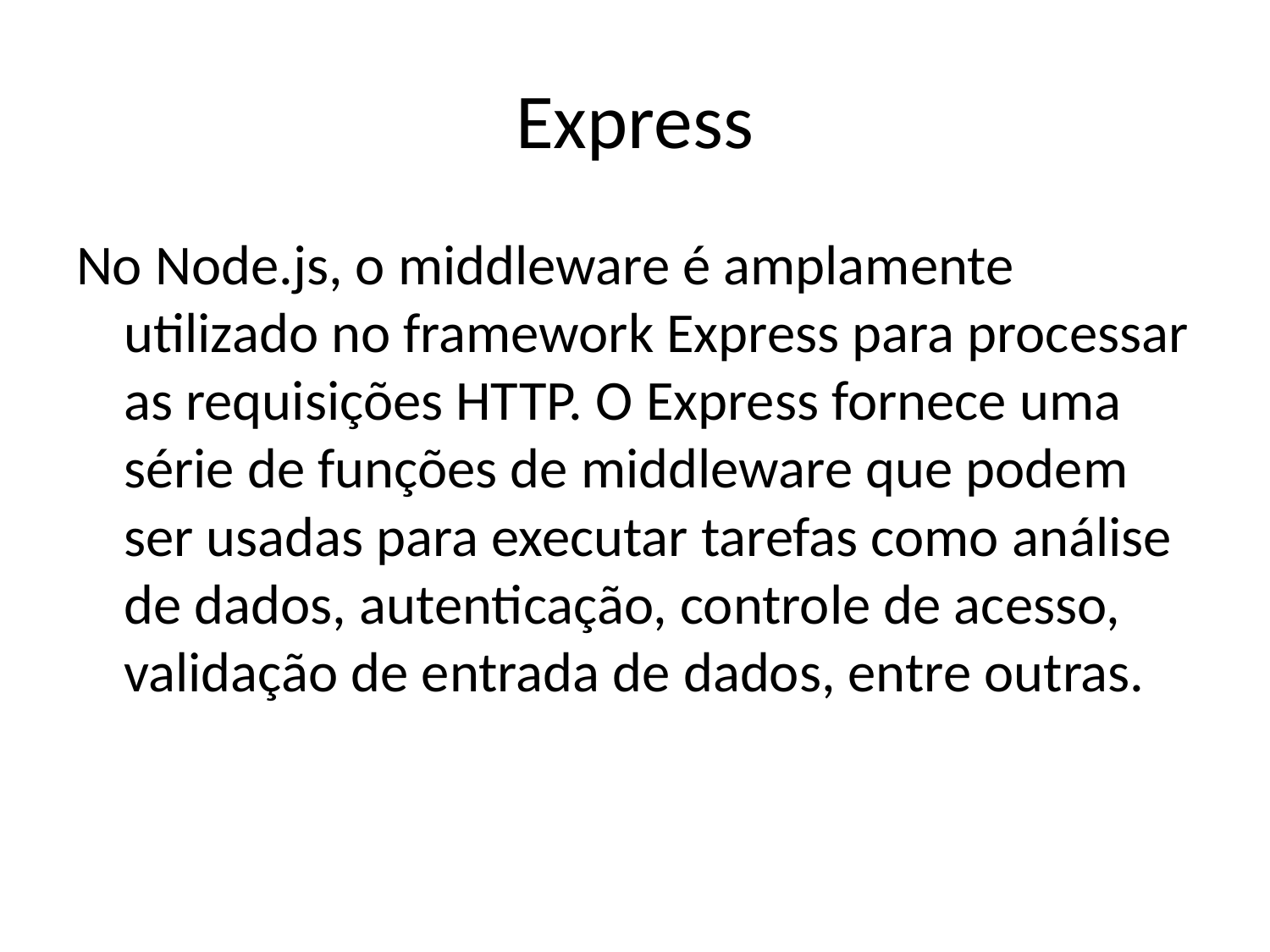

# Express
No Node.js, o middleware é amplamente utilizado no framework Express para processar as requisições HTTP. O Express fornece uma série de funções de middleware que podem ser usadas para executar tarefas como análise de dados, autenticação, controle de acesso, validação de entrada de dados, entre outras.